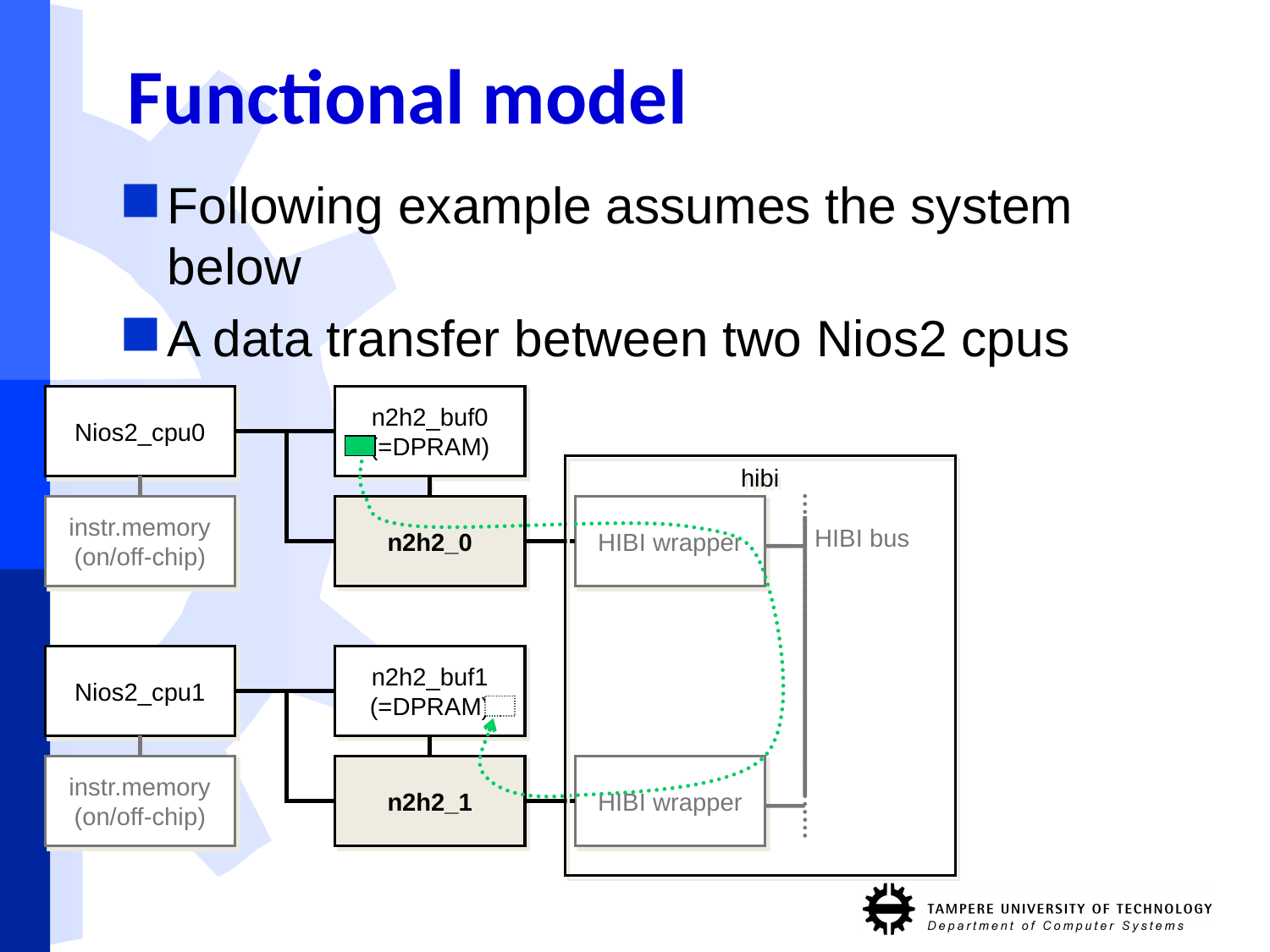

# Functional model
Following example assumes the system below
A data transfer between two Nios2 cpus
Nios2_cpu0
n2h2_buf0
(=DPRAM)

hibi
instr.memory
(on/off-chip)
n2h2_0
HIBI wrapper

HIBI bus

Nios2_cpu1
n2h2_buf1
(=DPRAM)

instr.memory
(on/off-chip)
n2h2_1
HIBI wrapper